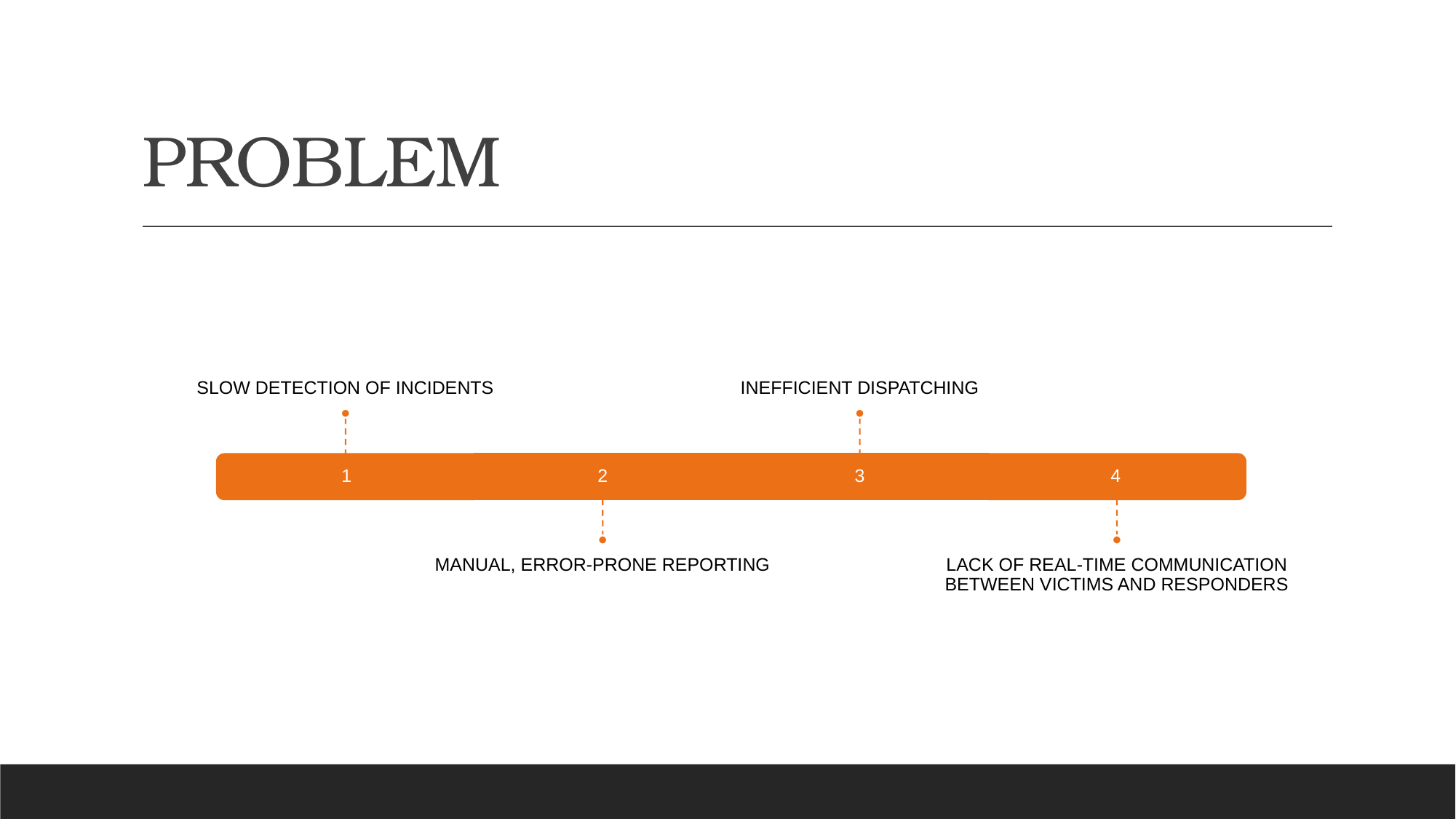

# PROBLEM
1
SLOW DETECTION OF INCIDENTS
2
MANUAL, ERROR-PRONE REPORTING
3
INEFFICIENT DISPATCHING
4
LACK OF REAL-TIME COMMUNICATION BETWEEN VICTIMS AND RESPONDERS